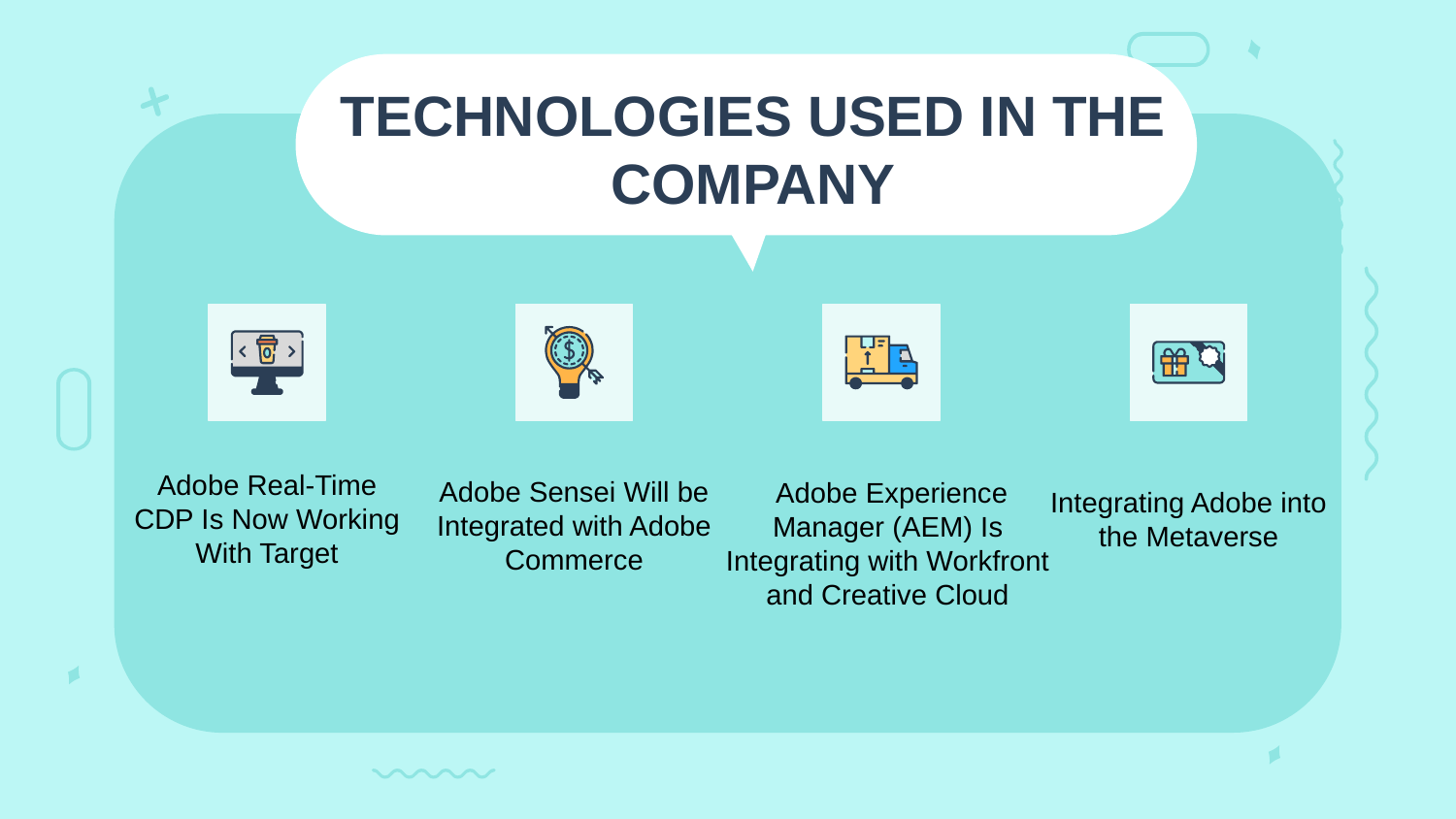

TECHNOLOGIES USED IN THE COMPANY

Adobe Real-Time CDP Is Now Working With Target
Integrating Adobe into the Metaverse
Adobe Sensei Will be Integrated with Adobe Commerce
 Adobe Experience Manager (AEM) Is Integrating with Workfront and Creative Cloud